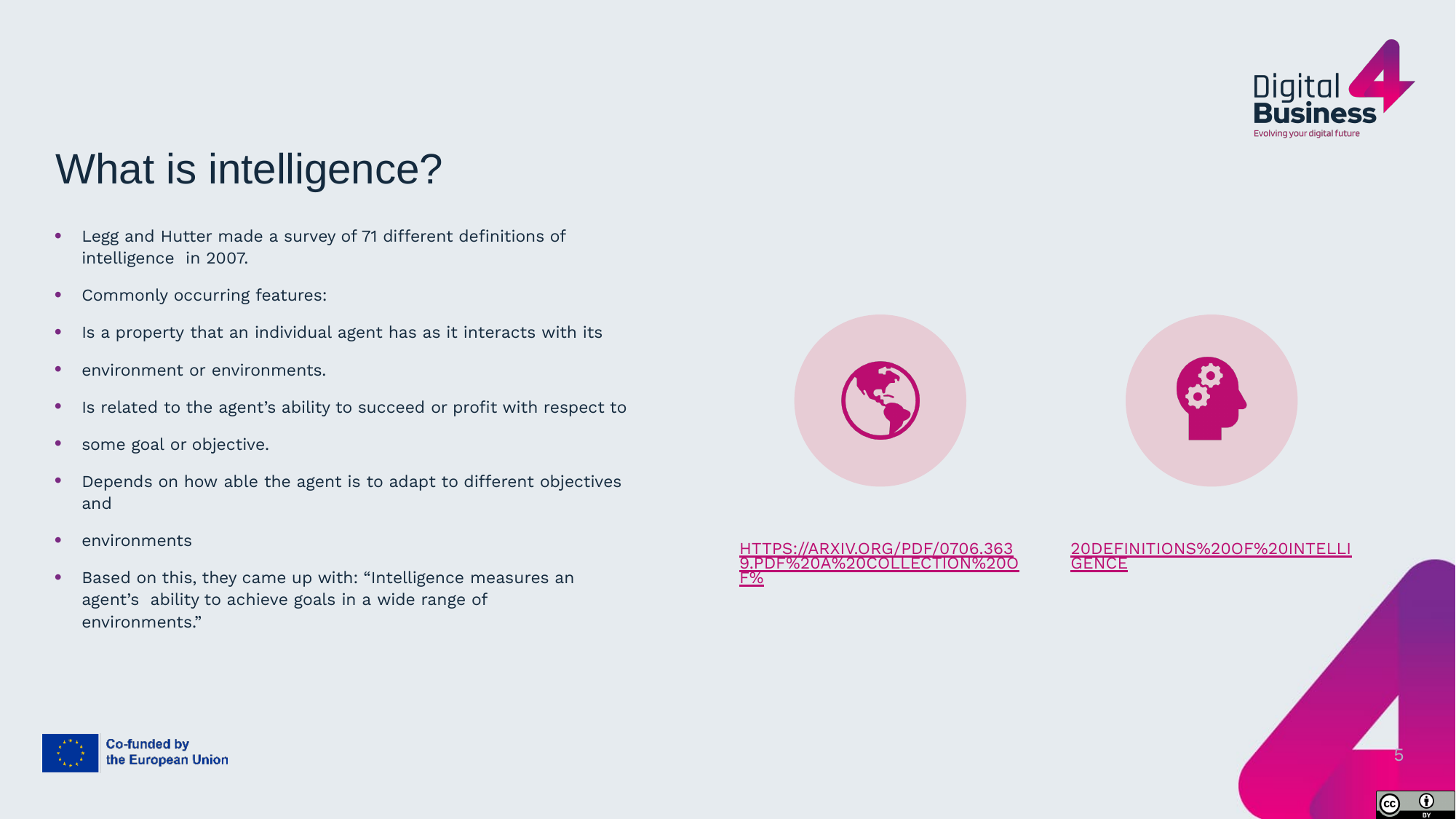

# What is intelligence?
Legg and Hutter made a survey of 71 different definitions of intelligence  in 2007.
Commonly occurring features:
Is a property that an individual agent has as it interacts with its
environment or environments.
Is related to the agent’s ability to succeed or profit with respect to
some goal or objective.
Depends on how able the agent is to adapt to different objectives and
environments
Based on this, they came up with: “Intelligence measures an agent’s  ability to achieve goals in a wide range of environments.”
https://arxiv.org/pdf/0706.3639.pdf%20a%20collection%20of%
20definitions%20of%20intelligence